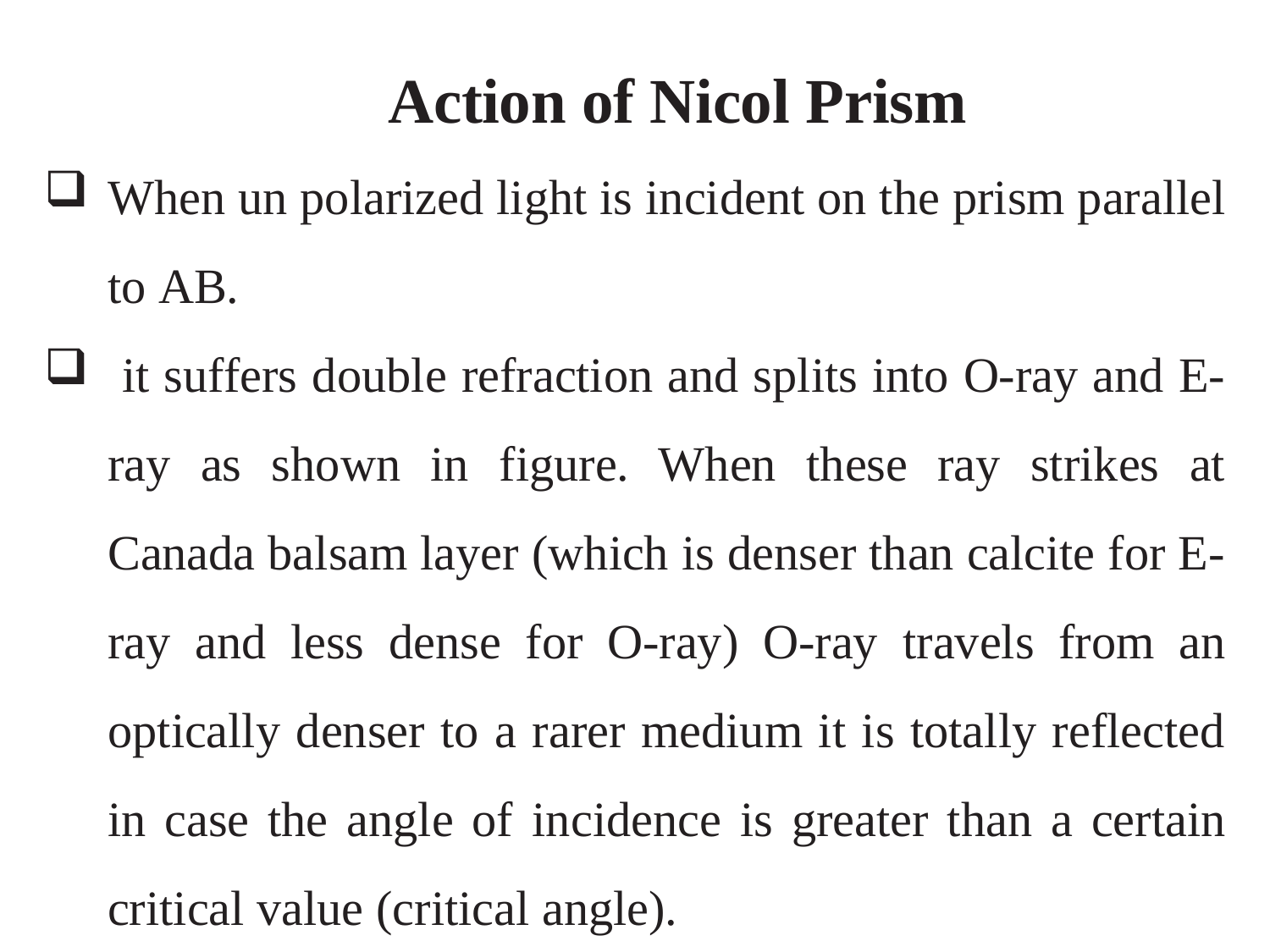

Action of Nicol Prism
When un polarized light is incident on the prism parallel to AB.
 it suffers double refraction and splits into O-ray and E-ray as shown in figure. When these ray strikes at Canada balsam layer (which is denser than calcite for E-ray and less dense for O-ray) O-ray travels from an optically denser to a rarer medium it is totally reflected in case the angle of incidence is greater than a certain critical value (critical angle).